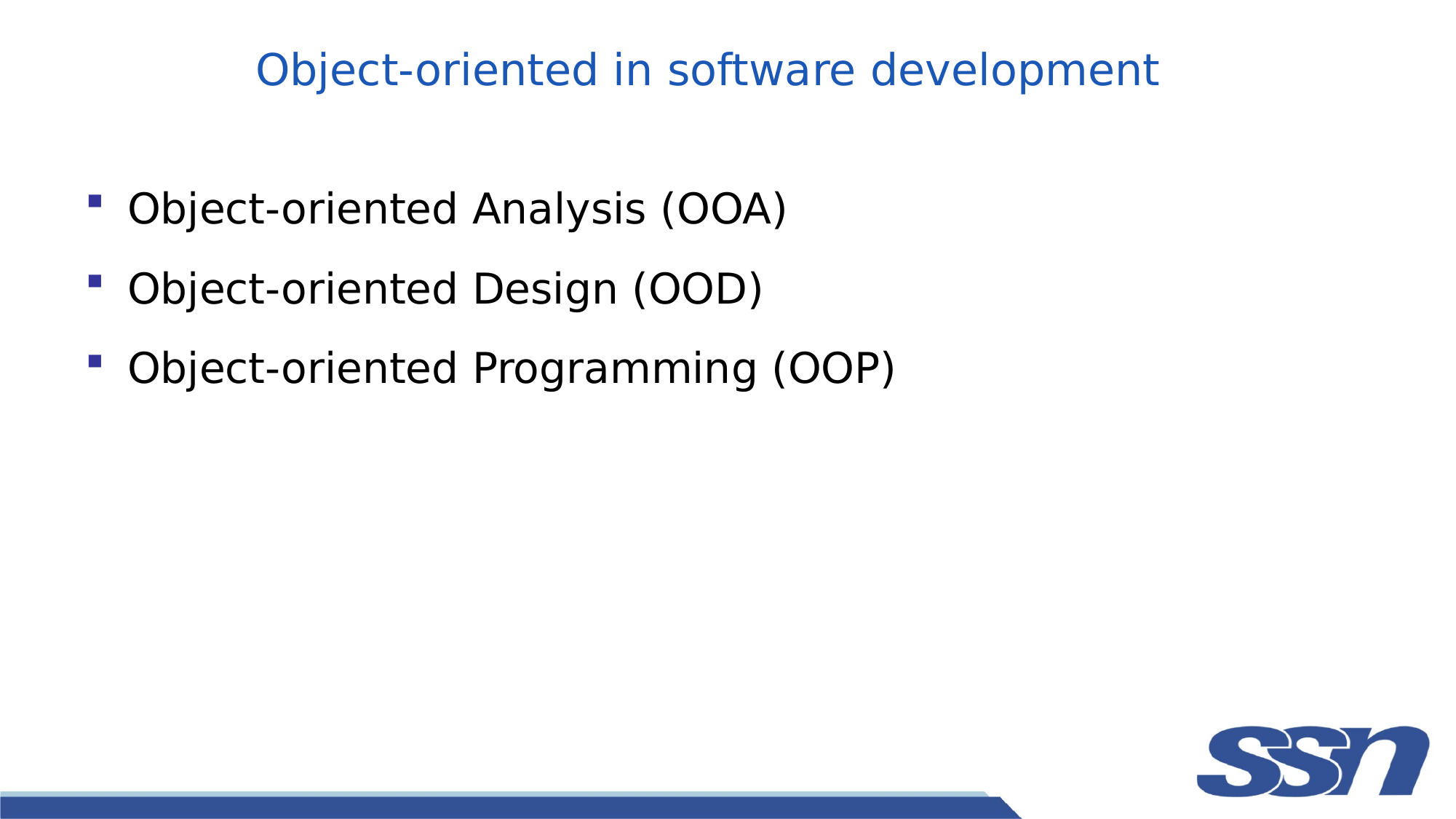

# Object-oriented in software development
Object-oriented Analysis (OOA)
Object-oriented Design (OOD)
Object-oriented Programming (OOP)